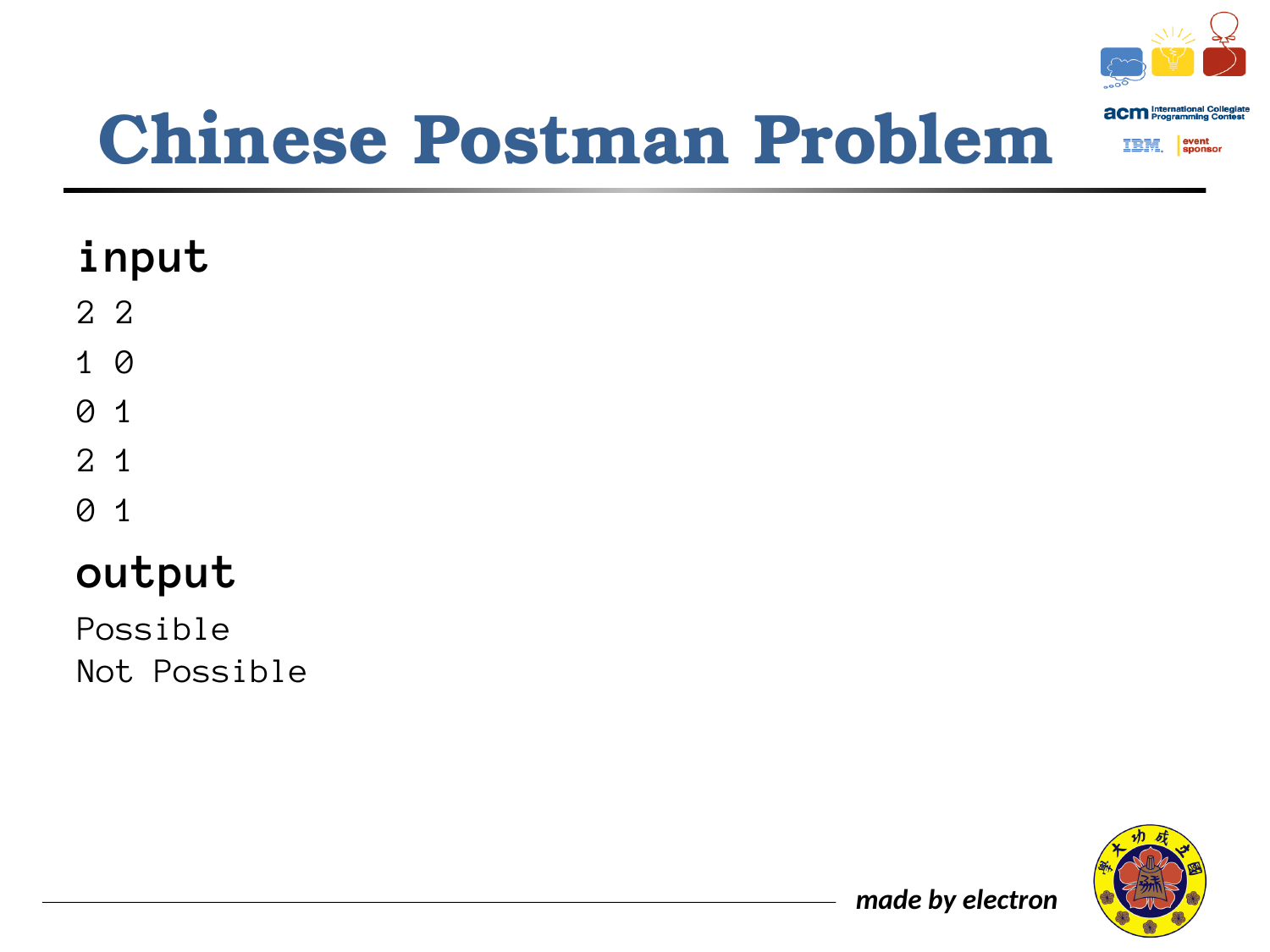

# Chinese Postman Problem
input
2 2
1 0
0 1
2 1
0 1
output
Possible
Not Possible